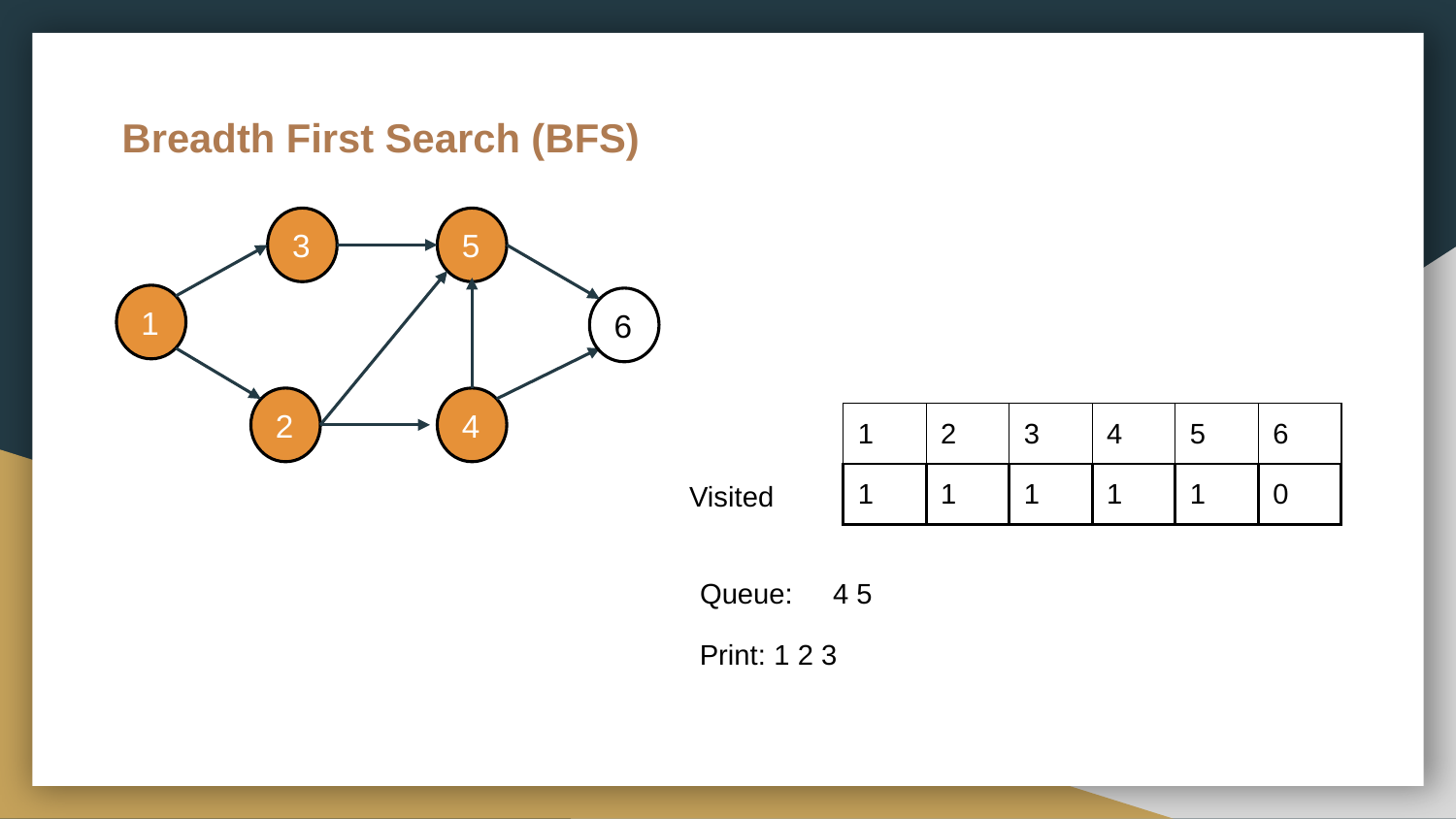

# Breadth First Search (BFS)
3
5
1
6
2
4
| 1 | 2 | 3 | 4 | 5 | 6 |
| --- | --- | --- | --- | --- | --- |
| 1 | 1 | 1 | 1 | 1 | 0 |
| --- | --- | --- | --- | --- | --- |
Visited
Queue:     4 5
Print: 1 2 3